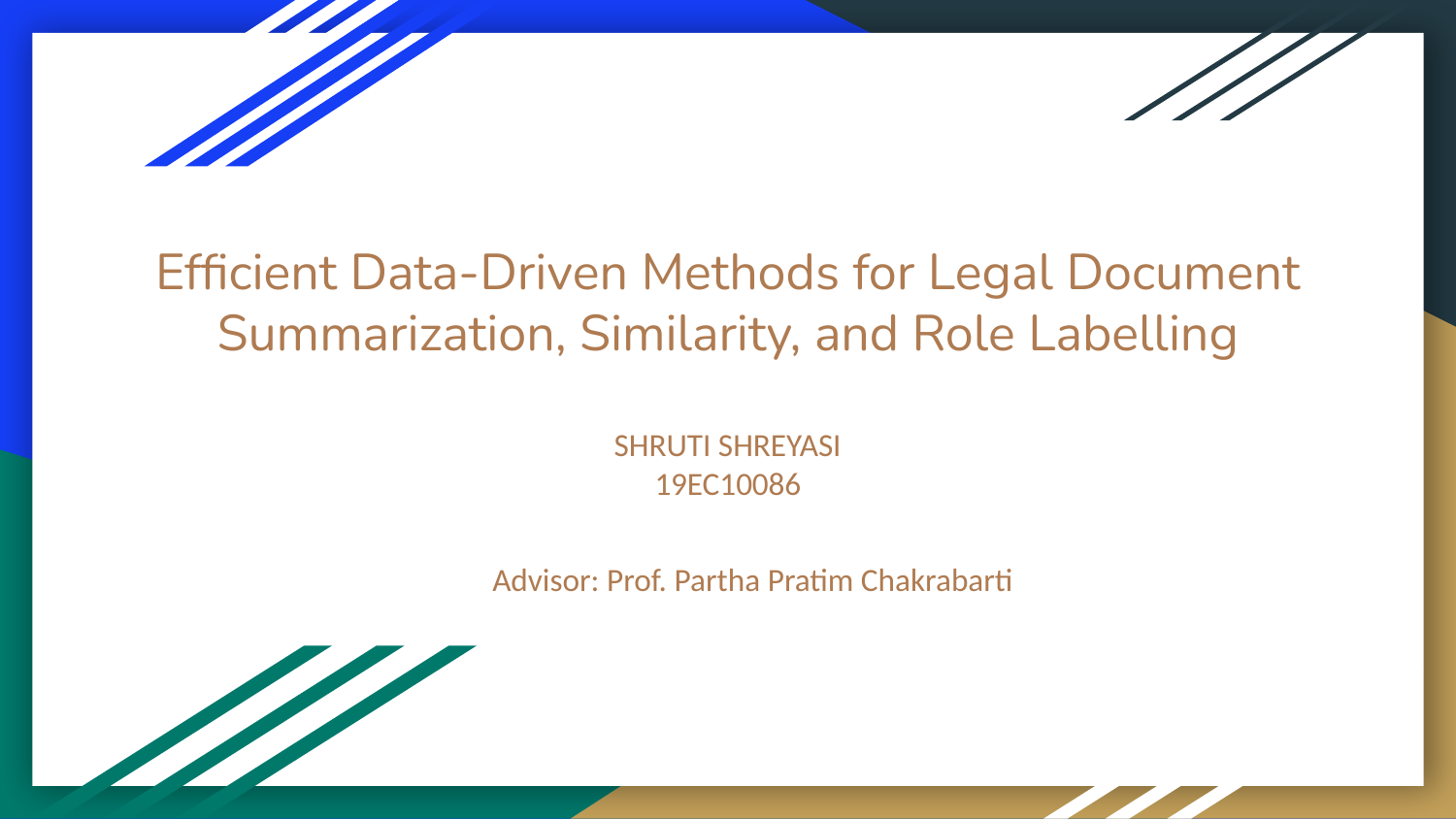

# Efficient Data-Driven Methods for Legal Document Summarization, Similarity, and Role Labelling
SHRUTI SHREYASI
19EC10086
Advisor: Prof. Partha Pratim Chakrabarti